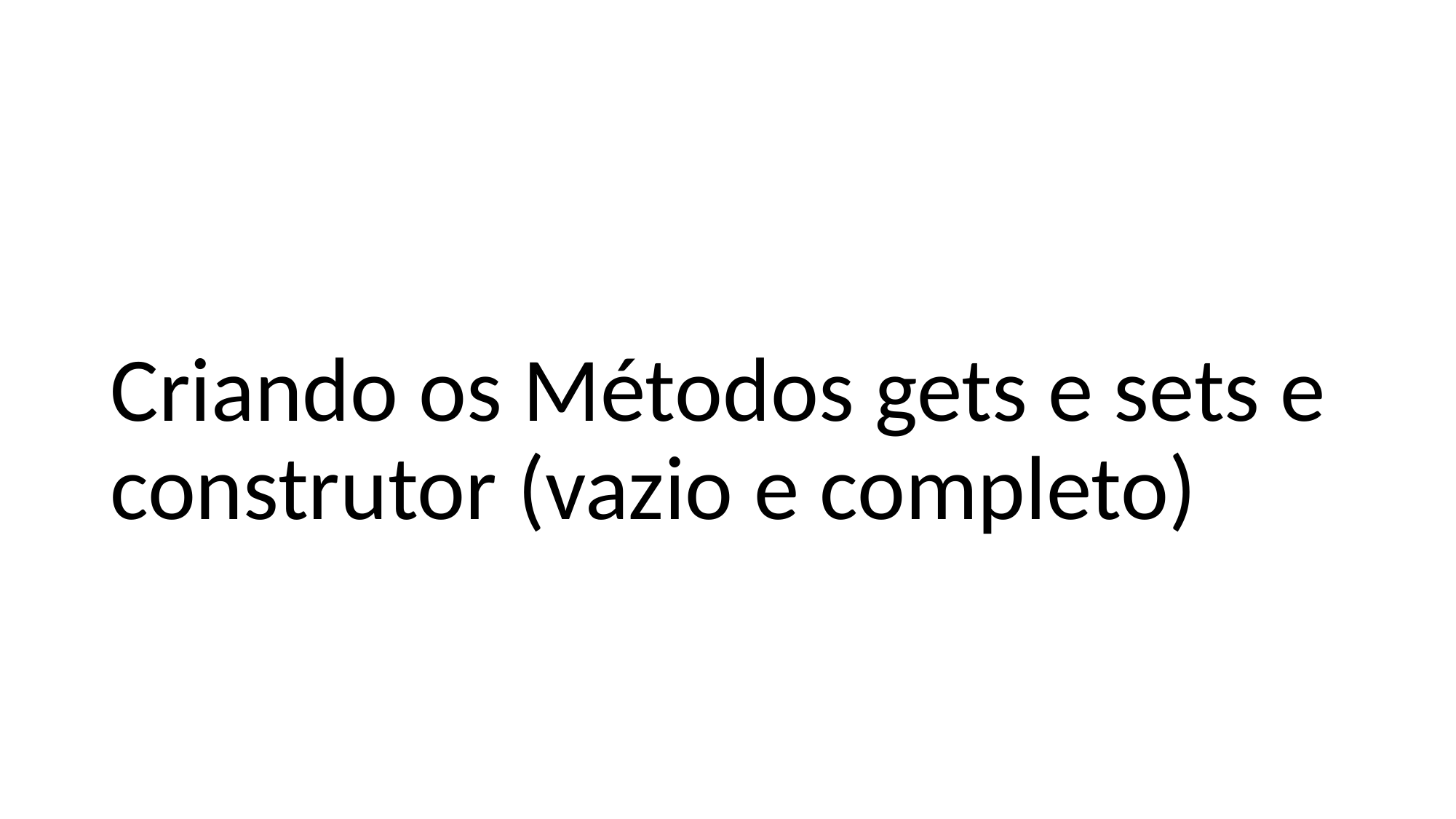

# Criando os Métodos gets e sets e construtor (vazio e completo)